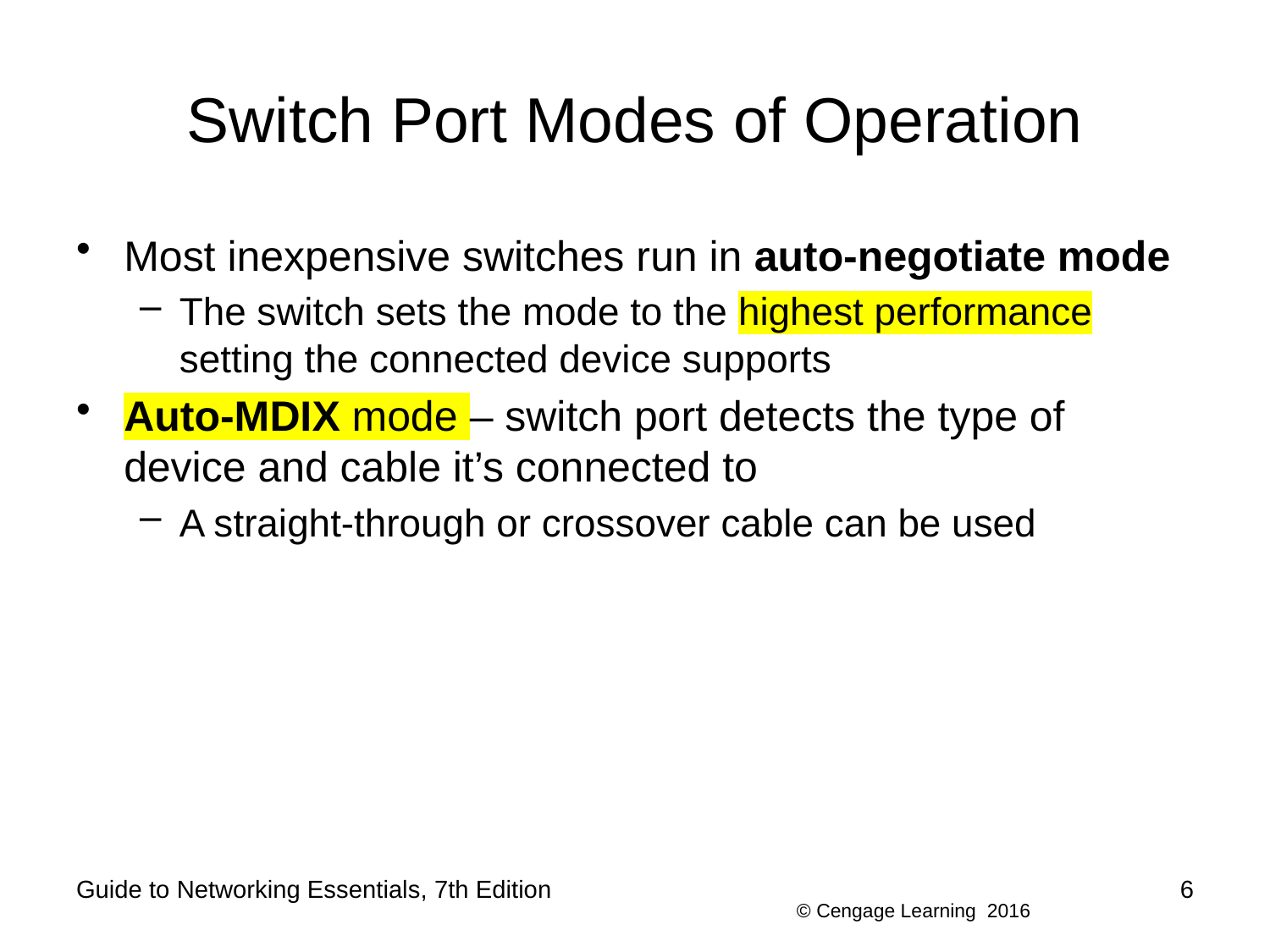

# Switch Port Modes of Operation
Most inexpensive switches run in auto-negotiate mode
The switch sets the mode to the highest performance setting the connected device supports
Auto-MDIX mode – switch port detects the type of device and cable it’s connected to
A straight-through or crossover cable can be used

Guide to Networking Essentials, 7th Edition
6